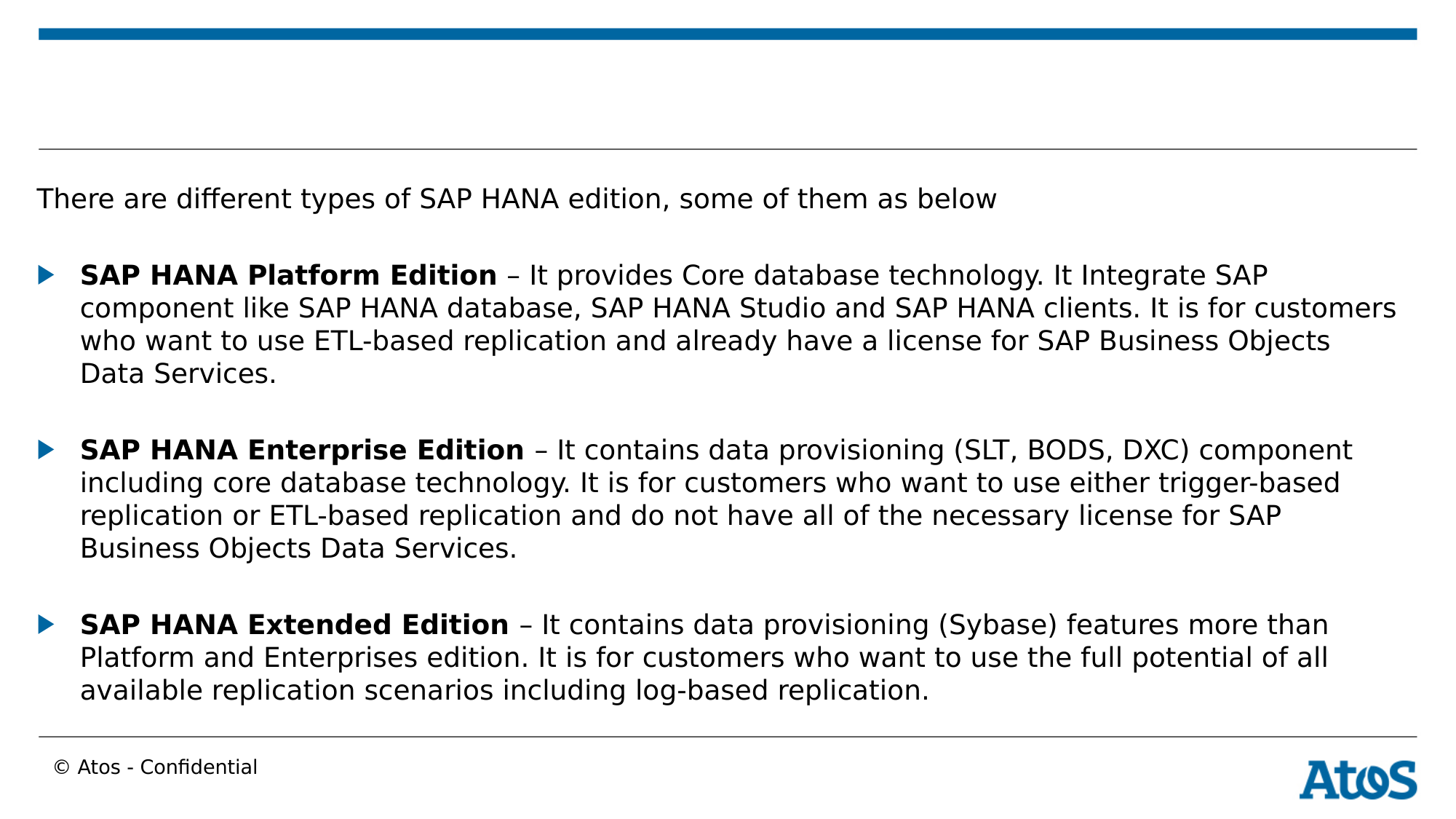

#
There are different types of SAP HANA edition, some of them as below

SAP HANA Platform Edition – It provides Core database technology. It Integrate SAP component like SAP HANA database, SAP HANA Studio and SAP HANA clients. It is for customers who want to use ETL-based replication and already have a license for SAP Business Objects Data Services.

SAP HANA Enterprise Edition – It contains data provisioning (SLT, BODS, DXC) component including core database technology. It is for customers who want to use either trigger-based replication or ETL-based replication and do not have all of the necessary license for SAP Business Objects Data Services.

SAP HANA Extended Edition – It contains data provisioning (Sybase) features more than Platform and Enterprises edition. It is for customers who want to use the full potential of all available replication scenarios including log-based replication.